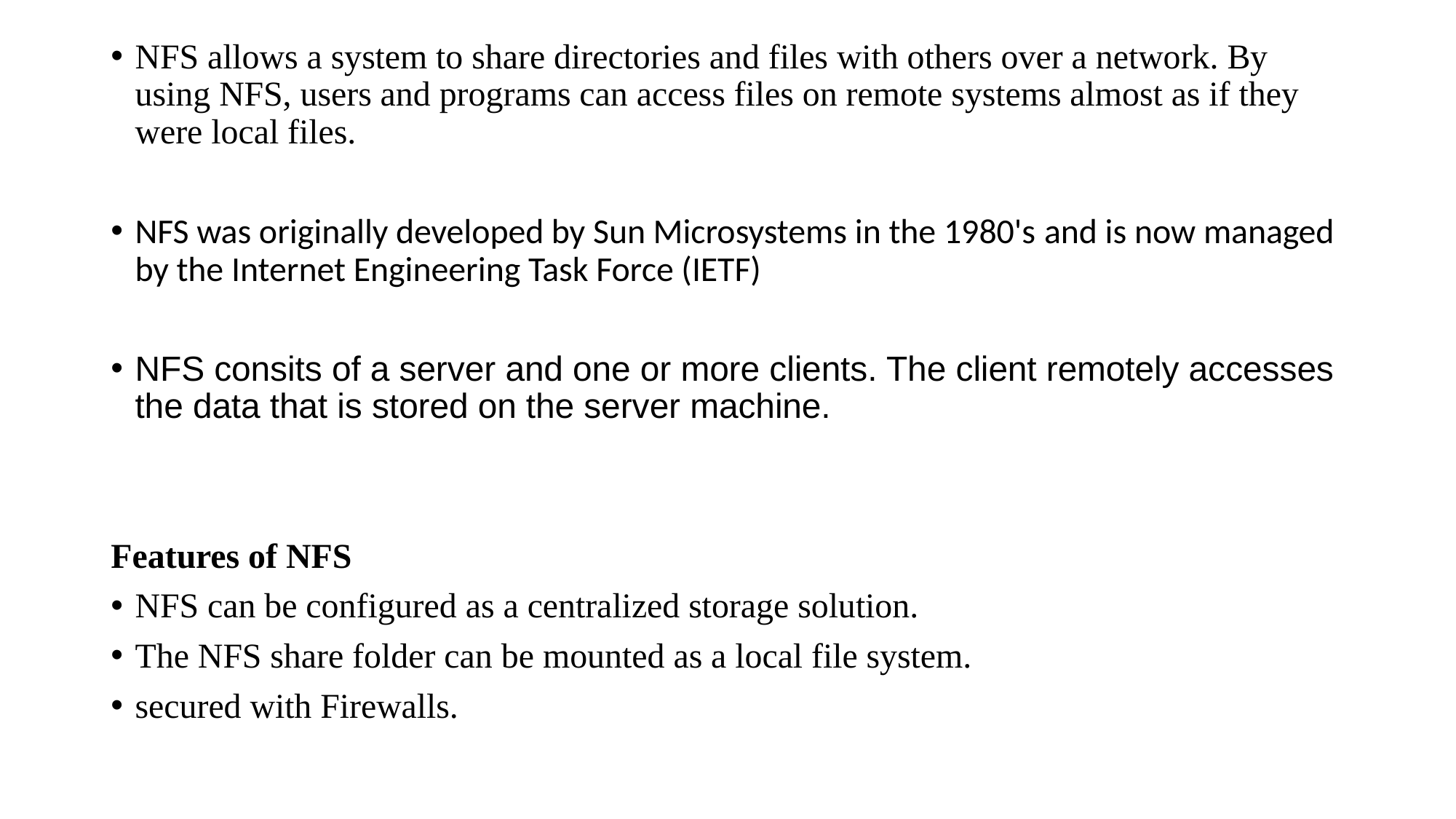

NFS allows a system to share directories and files with others over a network. By using NFS, users and programs can access files on remote systems almost as if they were local files.

NFS was originally developed by Sun Microsystems in the 1980's and is now managed by the Internet Engineering Task Force (IETF)

NFS consits of a server and one or more clients. The client remotely accesses the data that is stored on the server machine.

Features of NFS
NFS can be configured as a centralized storage solution.
The NFS share folder can be mounted as a local file system.
secured with Firewalls.
# a